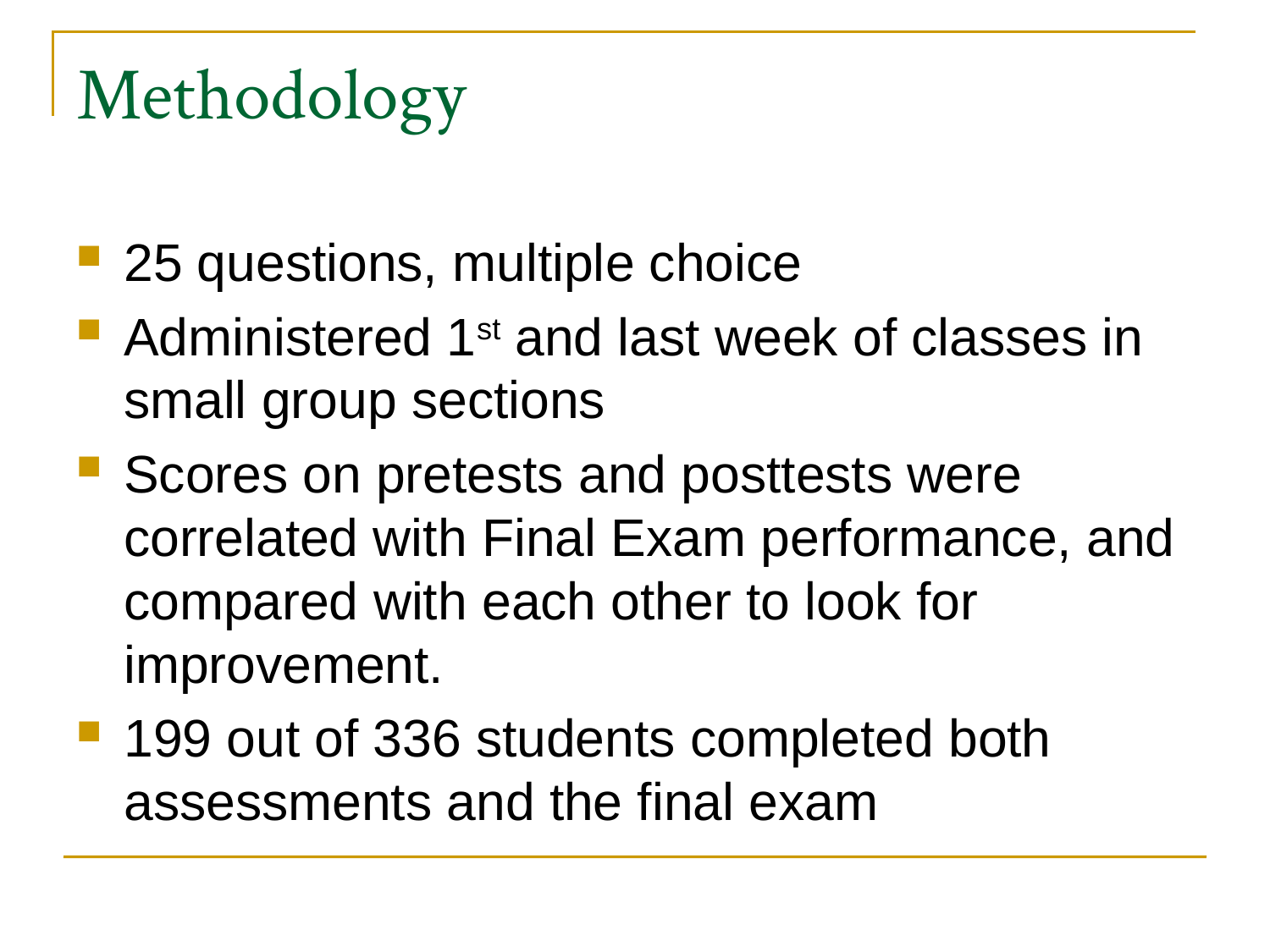

# Methodology
25 questions, multiple choice
Administered 1st and last week of classes in small group sections
Scores on pretests and posttests were correlated with Final Exam performance, and compared with each other to look for improvement.
199 out of 336 students completed both assessments and the final exam